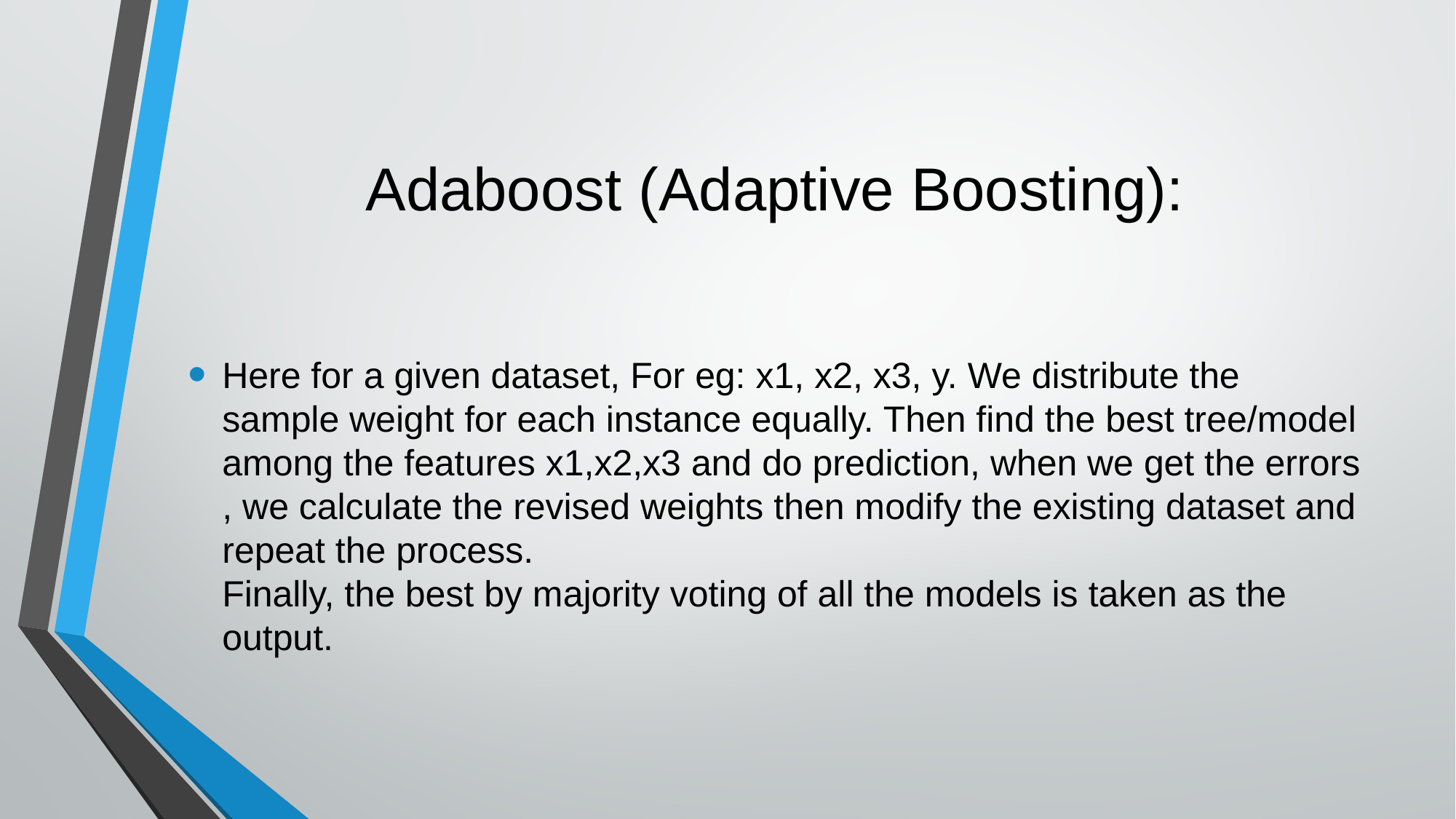

# Adaboost (Adaptive Boosting):
Here for a given dataset, For eg: x1, x2, x3, y. We distribute the sample weight for each instance equally. Then find the best tree/model among the features x1,x2,x3 and do prediction, when we get the errors , we calculate the revised weights then modify the existing dataset and repeat the process.
Finally, the best by majority voting of all the models is taken as the output.